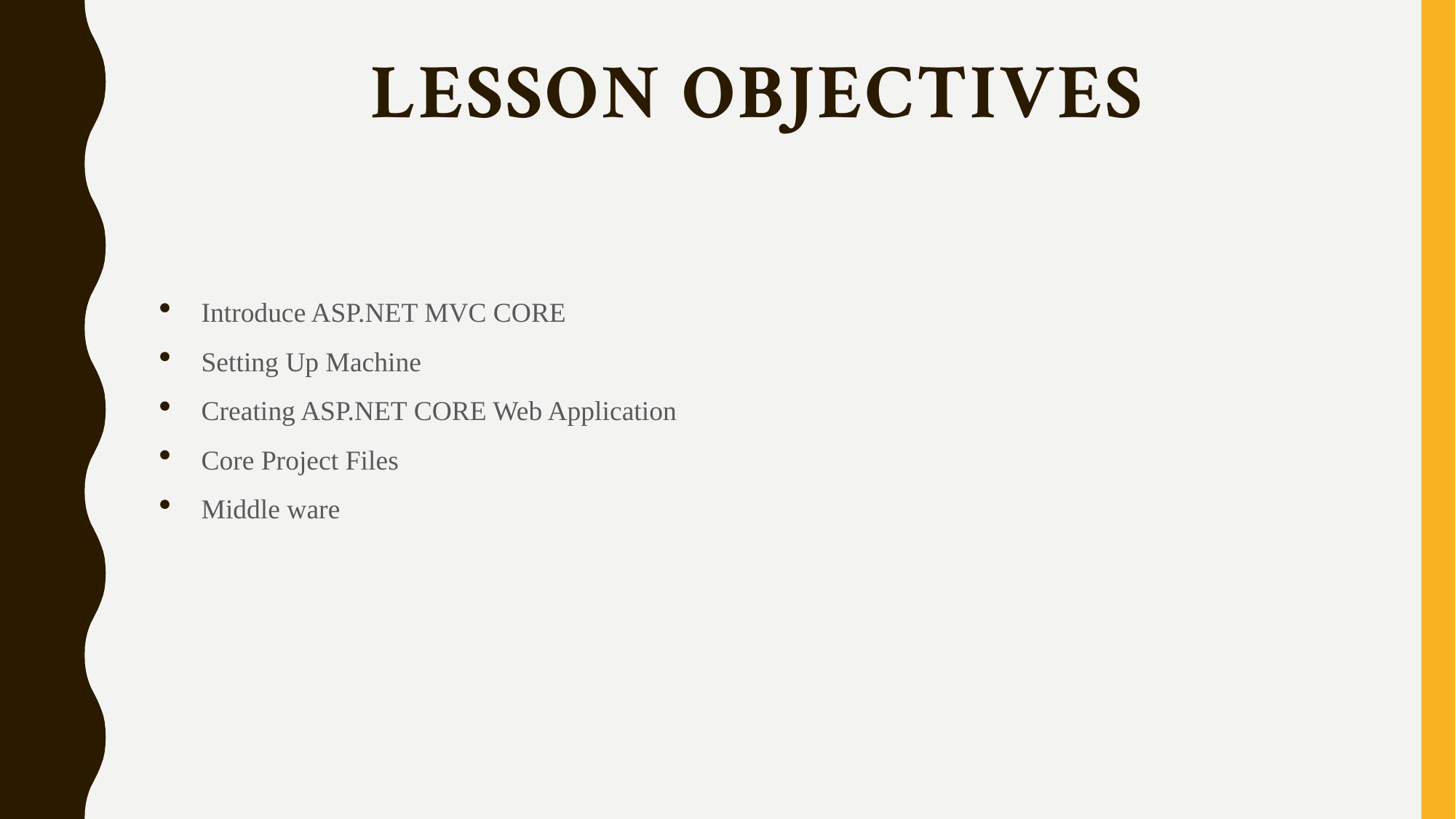

# Lesson objectives
Introduce ASP.NET MVC CORE
Setting Up Machine
Creating ASP.NET CORE Web Application
Core Project Files
Middle ware